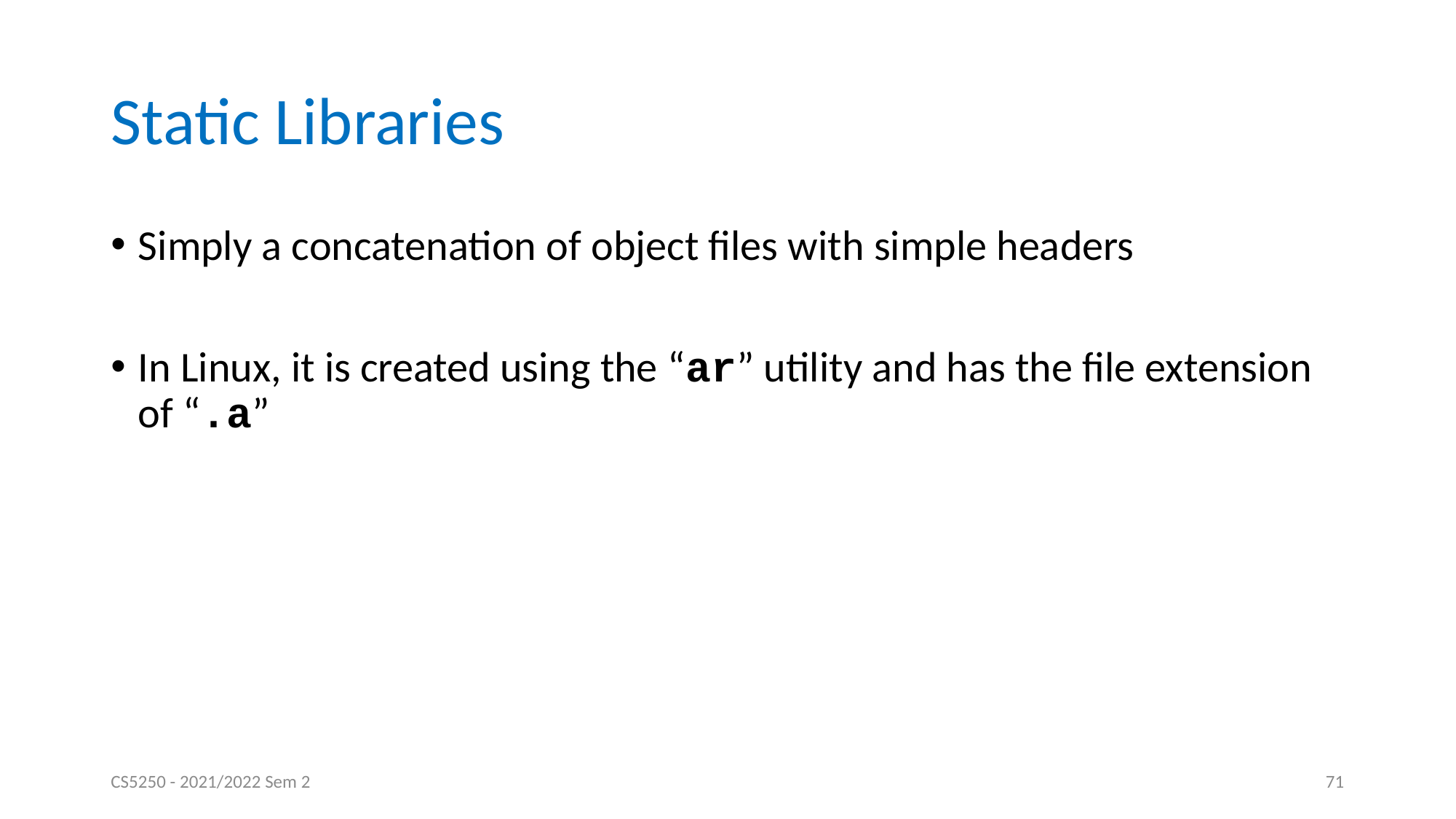

# Static Libraries
Simply a concatenation of object files with simple headers

In Linux, it is created using the “ar” utility and has the file extension of “.a”
CS5250 - 2021/2022 Sem 2
71